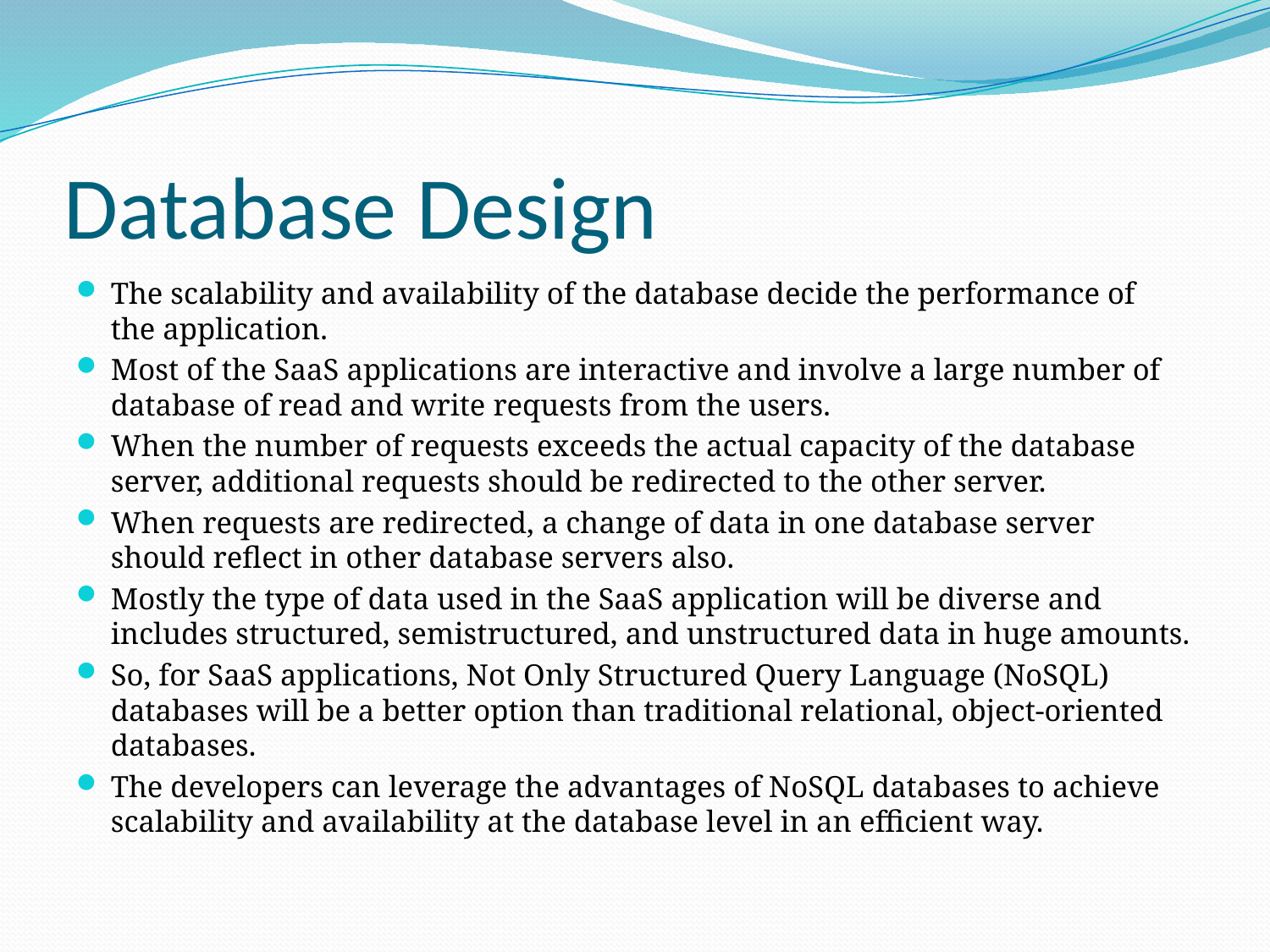

# Database Design
The scalability and availability of the database decide the performance of
the application.
Most of the SaaS applications are interactive and involve a large number of database of read and write requests from the users.
When the number of requests exceeds the actual capacity of the database server, additional requests should be redirected to the other server.
When requests are redirected, a change of data in one database server should reflect in other database servers also.
Mostly the type of data used in the SaaS application will be diverse and includes structured, semistructured, and unstructured data in huge amounts.
So, for SaaS applications, Not Only Structured Query Language (NoSQL) databases will be a better option than traditional relational, object-oriented databases.
The developers can leverage the advantages of NoSQL databases to achieve scalability and availability at the database level in an efficient way.